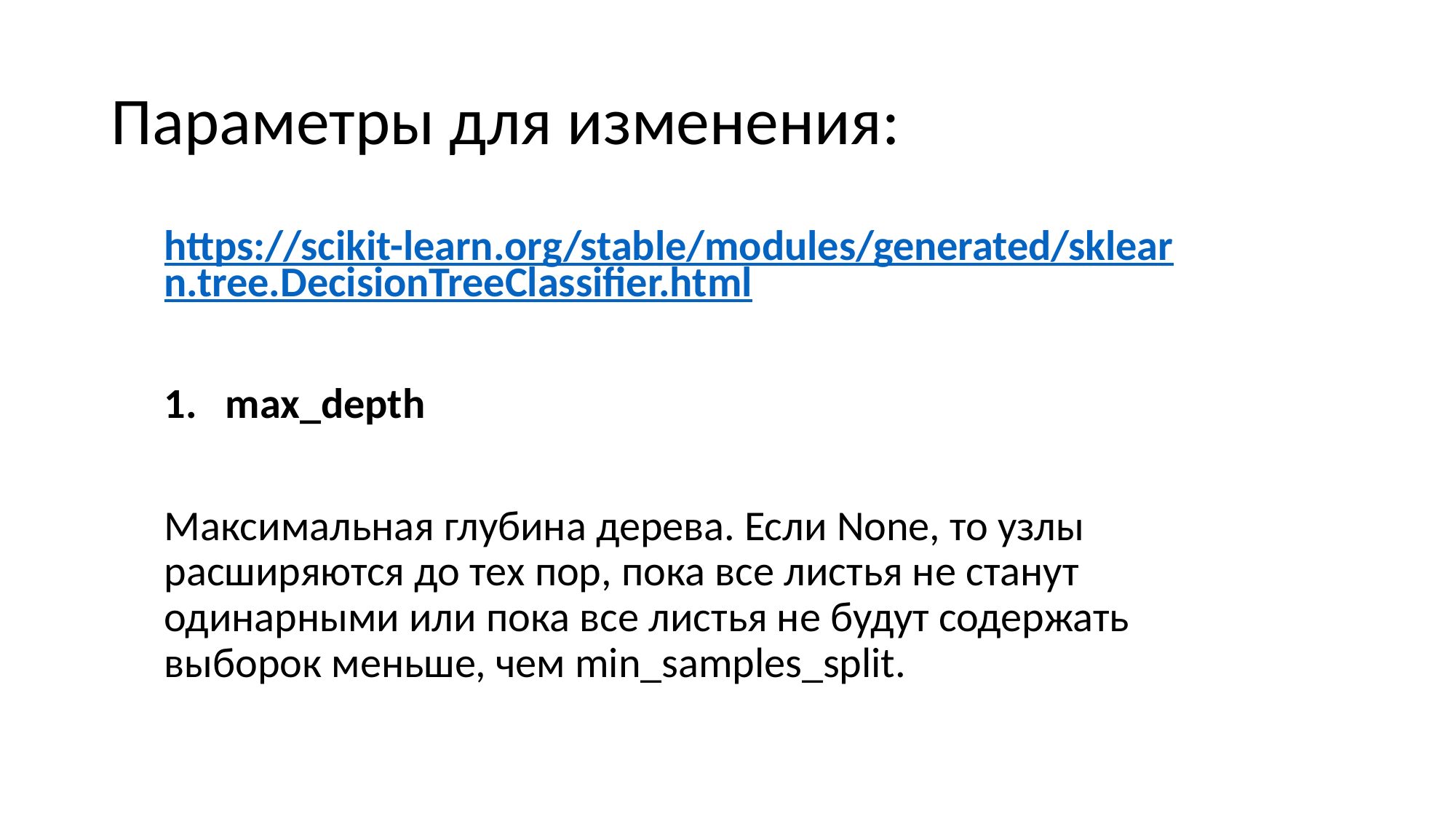

# Параметры для изменения:
https://scikit-learn.org/stable/modules/generated/sklearn.tree.DecisionTreeClassifier.html

max_depth

Максимальная глубина дерева. Если None, то узлы расширяются до тех пор, пока все листья не станут одинарными или пока все листья не будут содержать выборок меньше, чем min_samples_split.